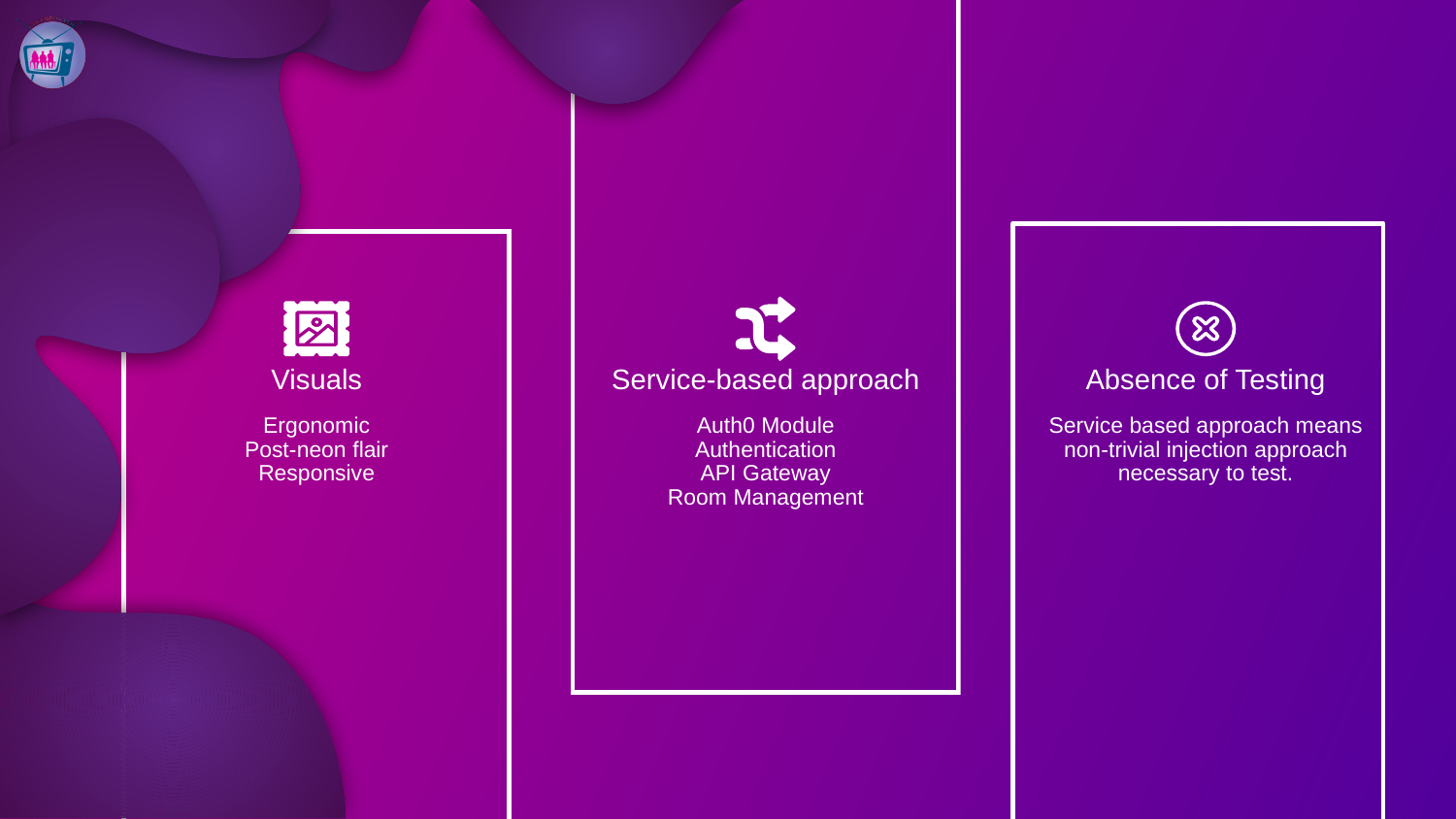

Visuals
Service-based approach
Absence of Testing
Ergonomic
Post-neon flair
Responsive
Auth0 Module
Authentication
API Gateway
Room Management
Service based approach means non-trivial injection approach necessary to test.